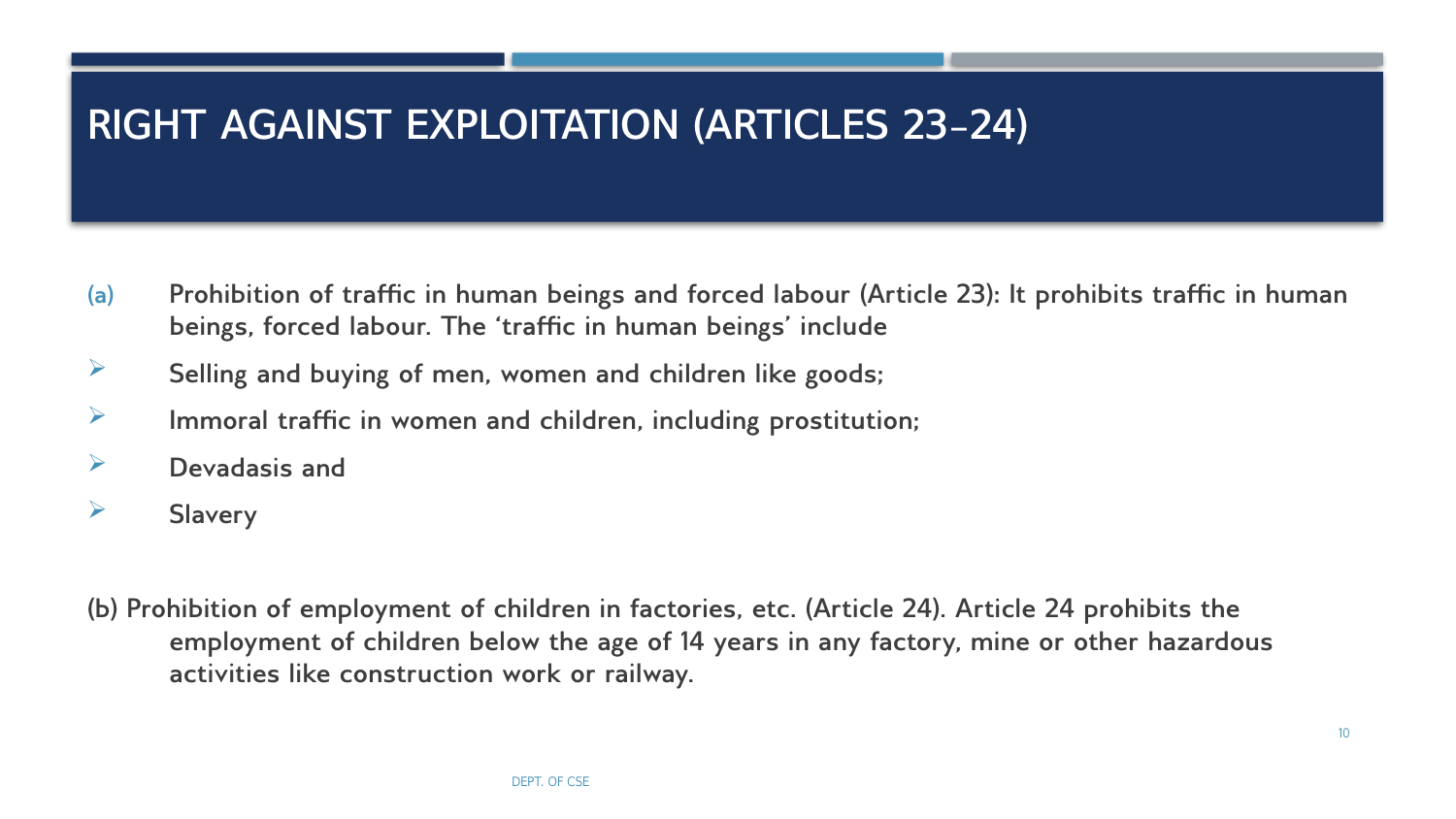

# Right against Exploitation (Articles 23–24)
Prohibition of traffic in human beings and forced labour (Article 23): It prohibits traffic in human beings, forced labour. The ‘traffic in human beings’ include
Selling and buying of men, women and children like goods;
Immoral traffic in women and children, including prostitution;
Devadasis and
Slavery

(b) Prohibition of employment of children in factories, etc. (Article 24). Article 24 prohibits the employment of children below the age of 14 years in any factory, mine or other hazardous activities like construction work or railway.
10
Dept. of CSE